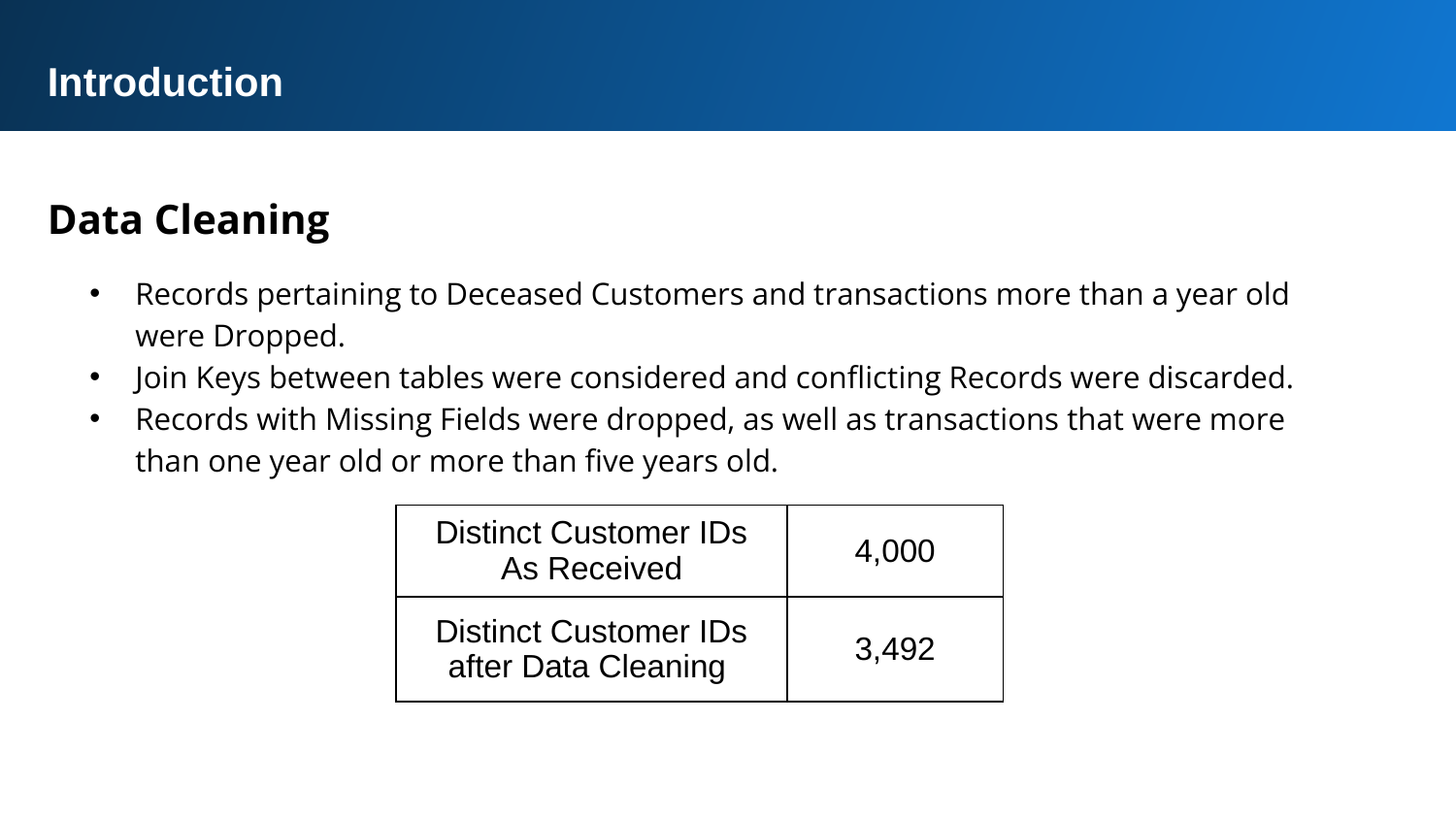

Introduction
Data Cleaning
Records pertaining to Deceased Customers and transactions more than a year old were Dropped.
Join Keys between tables were considered and conflicting Records were discarded.
Records with Missing Fields were dropped, as well as transactions that were more than one year old or more than five years old.
| Distinct Customer IDs As Received | 4,000 |
| --- | --- |
| Distinct Customer IDs after Data Cleaning | 3,492 |